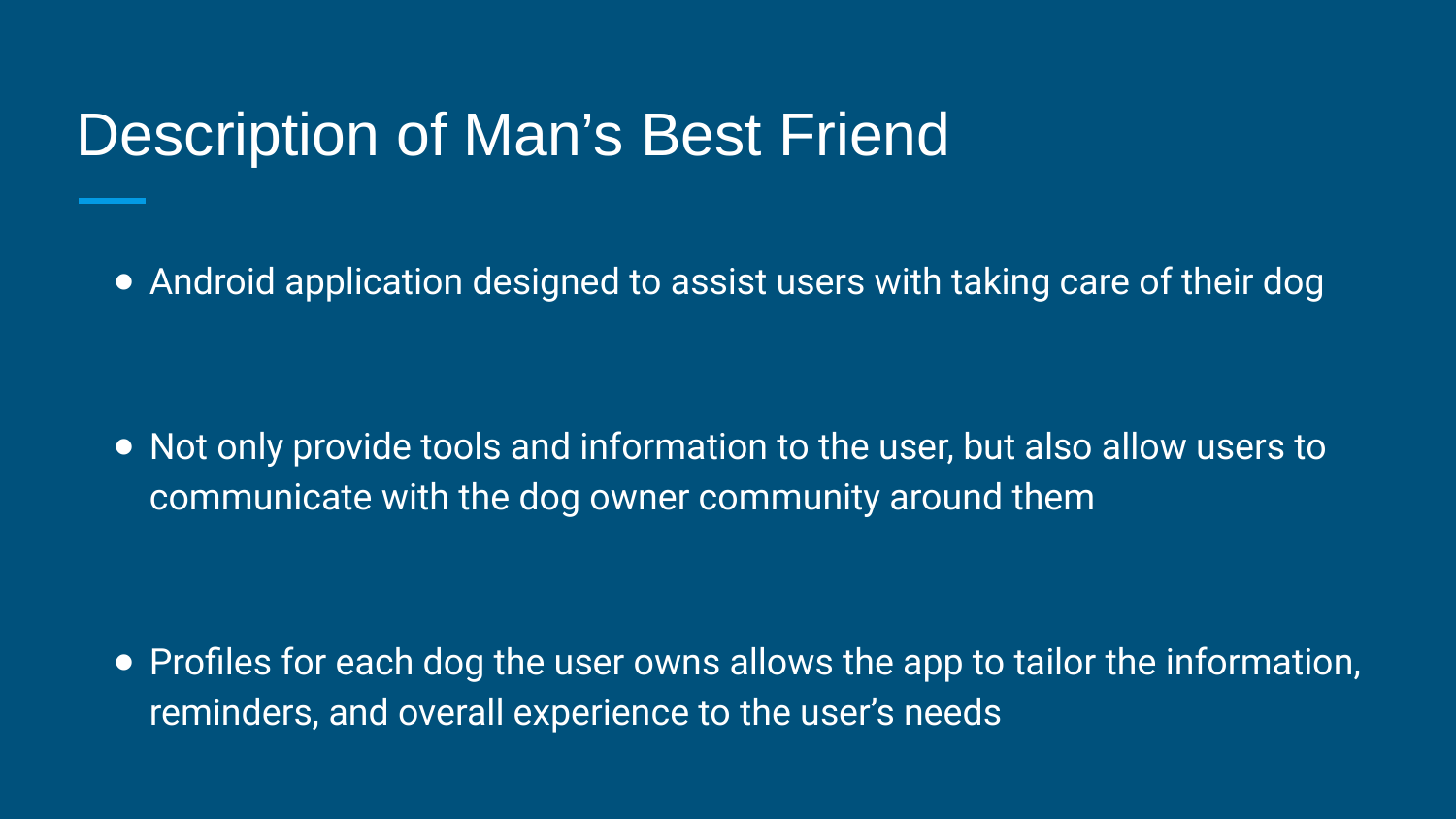

# Description of Man’s Best Friend
Android application designed to assist users with taking care of their dog

Not only provide tools and information to the user, but also allow users to communicate with the dog owner community around them

Profiles for each dog the user owns allows the app to tailor the information, reminders, and overall experience to the user’s needs